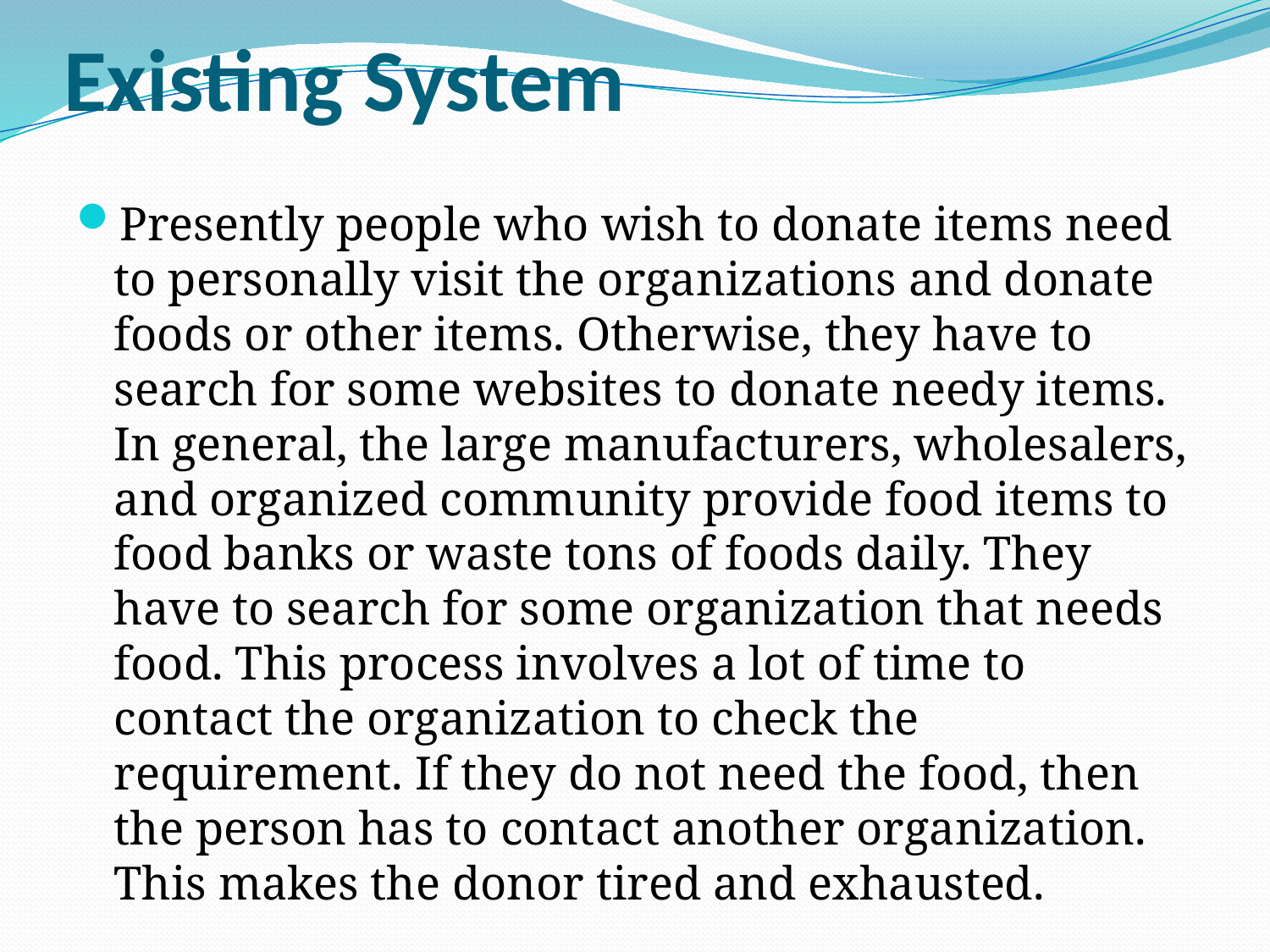

# Existing System
Presently people who wish to donate items need to personally visit the organizations and donate foods or other items. Otherwise, they have to search for some websites to donate needy items. In general, the large manufacturers, wholesalers, and organized community provide food items to food banks or waste tons of foods daily. They have to search for some organization that needs food. This process involves a lot of time to contact the organization to check the requirement. If they do not need the food, then the person has to contact another organization. This makes the donor tired and exhausted.